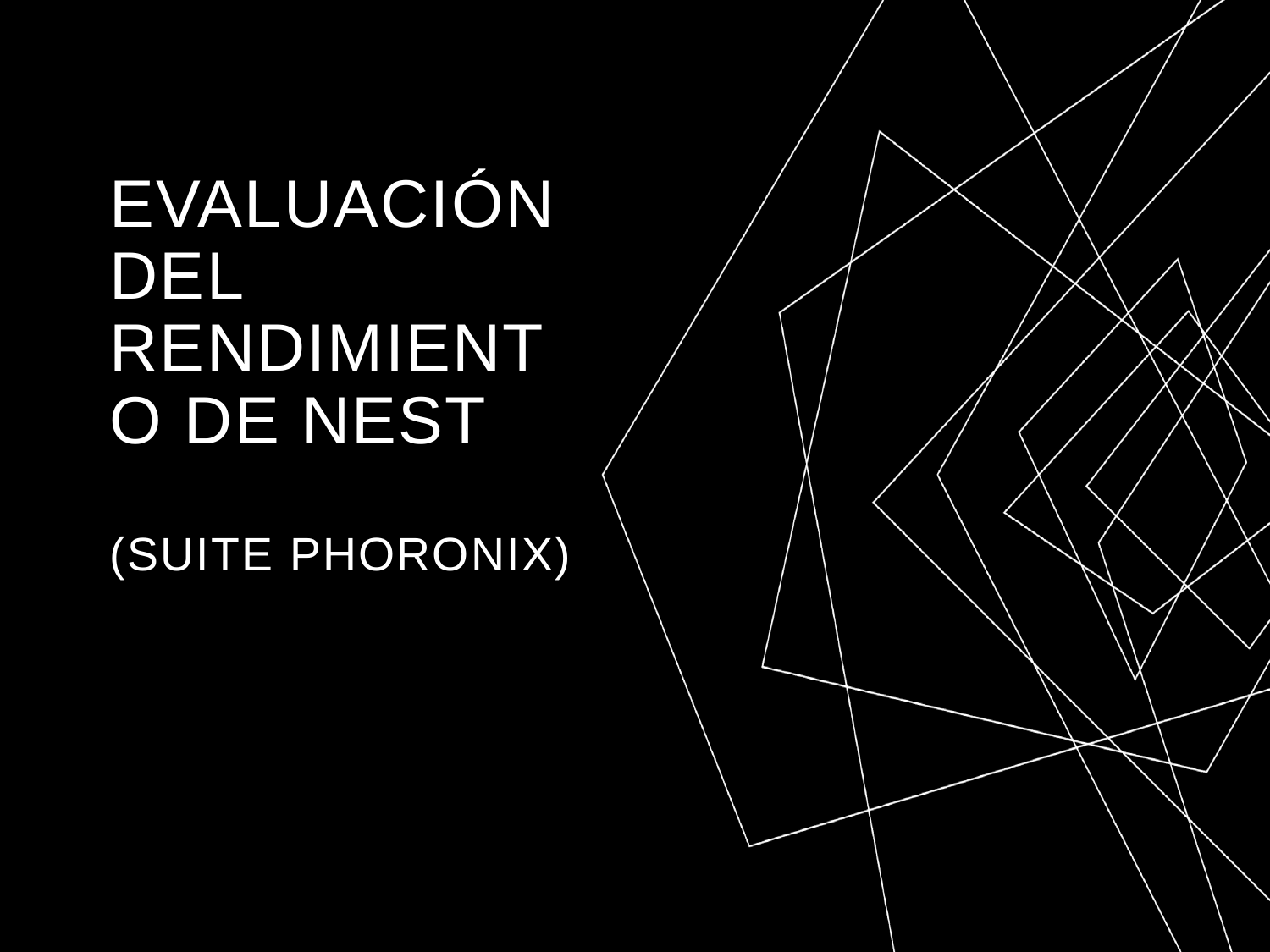

# Evaluación del Rendimiento de NEST (Suite Phoronix)